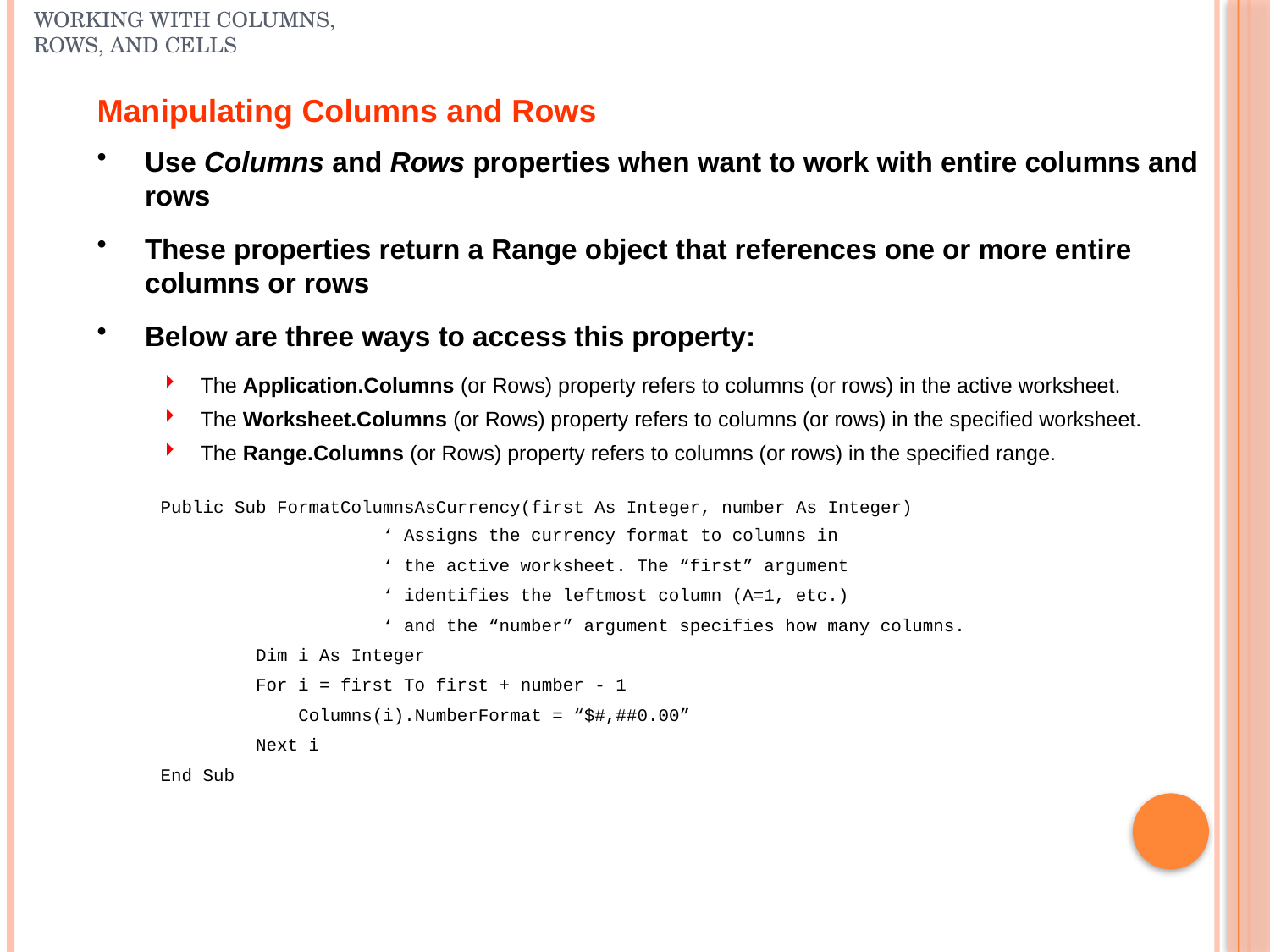

# Working with Columns, Rows, and Cells
Manipulating Columns and Rows
Use Columns and Rows properties when want to work with entire columns and rows
These properties return a Range object that references one or more entire columns or rows
Below are three ways to access this property:
The Application.Columns (or Rows) property refers to columns (or rows) in the active worksheet.
The Worksheet.Columns (or Rows) property refers to columns (or rows) in the specified worksheet.
The Range.Columns (or Rows) property refers to columns (or rows) in the specified range.

Public Sub FormatColumnsAsCurrency(first As Integer, number As Integer)
	‘ Assigns the currency format to columns in
	‘ the active worksheet. The “first” argument
	‘ identifies the leftmost column (A=1, etc.)
	‘ and the “number” argument specifies how many columns.
	Dim i As Integer
	For i = first To first + number - 1
	    Columns(i).NumberFormat = “$#,##0.00”
	Next i
End Sub

12